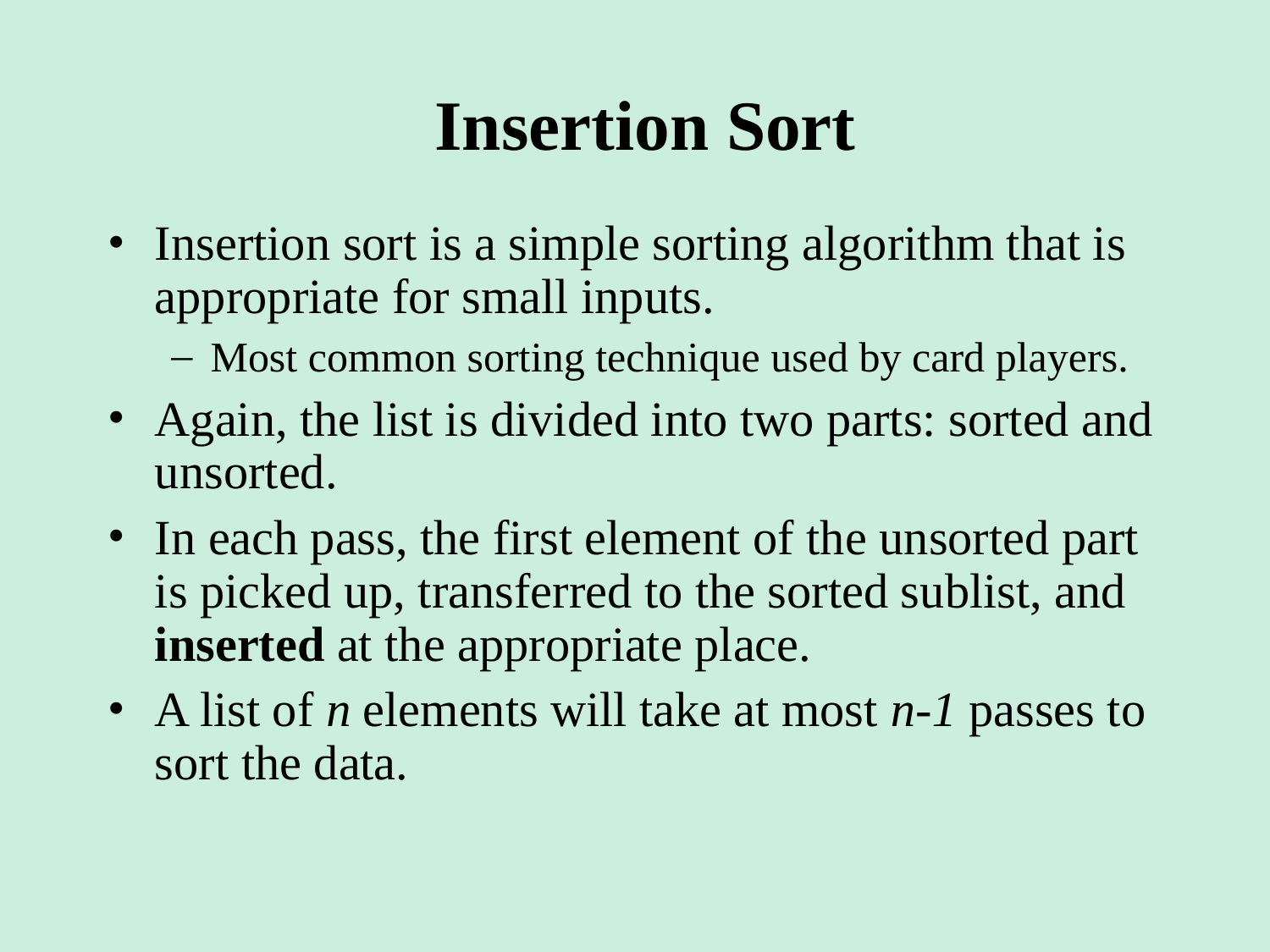

Insertion Sort
Insertion sort is a simple sorting algorithm that is appropriate for small inputs.
Most common sorting technique used by card players.
Again, the list is divided into two parts: sorted and unsorted.
In each pass, the first element of the unsorted part is picked up, transferred to the sorted sublist, and inserted at the appropriate place.
A list of n elements will take at most n-1 passes to sort the data.